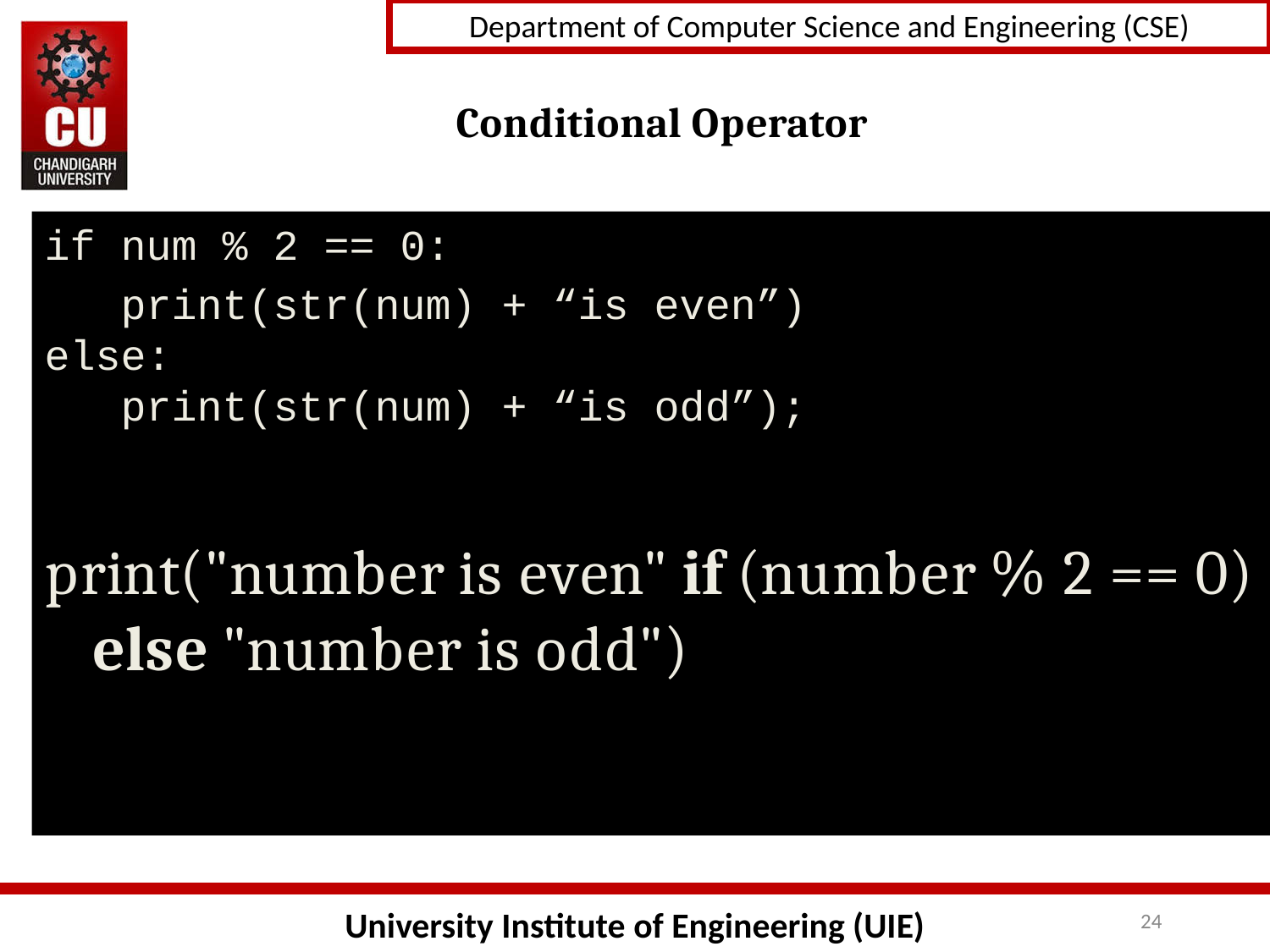

# Conditional Operator
if num % 2 == 0:
   print(str(num) + “is even”)
else:
   print(str(num) + “is odd”);

print("number is even" if (number % 2 == 0) else "number is odd")
24